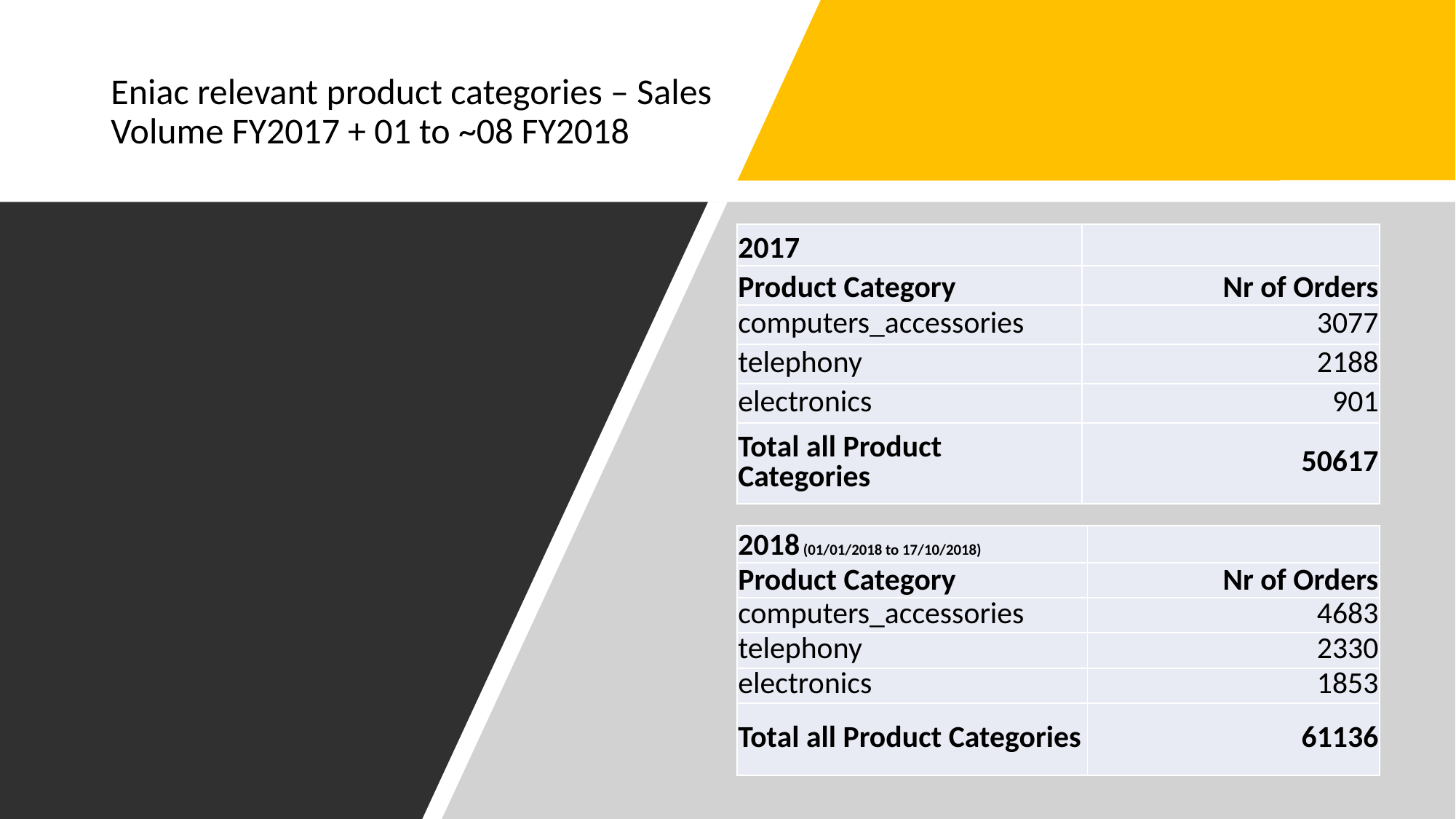

# Eniac relevant product categories – Sales Volume FY2017 + 01 to ~08 FY2018

| 2017 |  |
| --- | --- |
| Product Category | Nr of Orders |
| computers\_accessories | 3077 |
| telephony | 2188 |
| electronics | 901 |
| Total all Product Categories | 50617 |
| 2018 (01/01/2018 to 17/10/2018) |  |
| --- | --- |
| Product Category | Nr of Orders |
| computers\_accessories | 4683 |
| telephony | 2330 |
| electronics | 1853 |
| Total all Product Categories | 61136 |